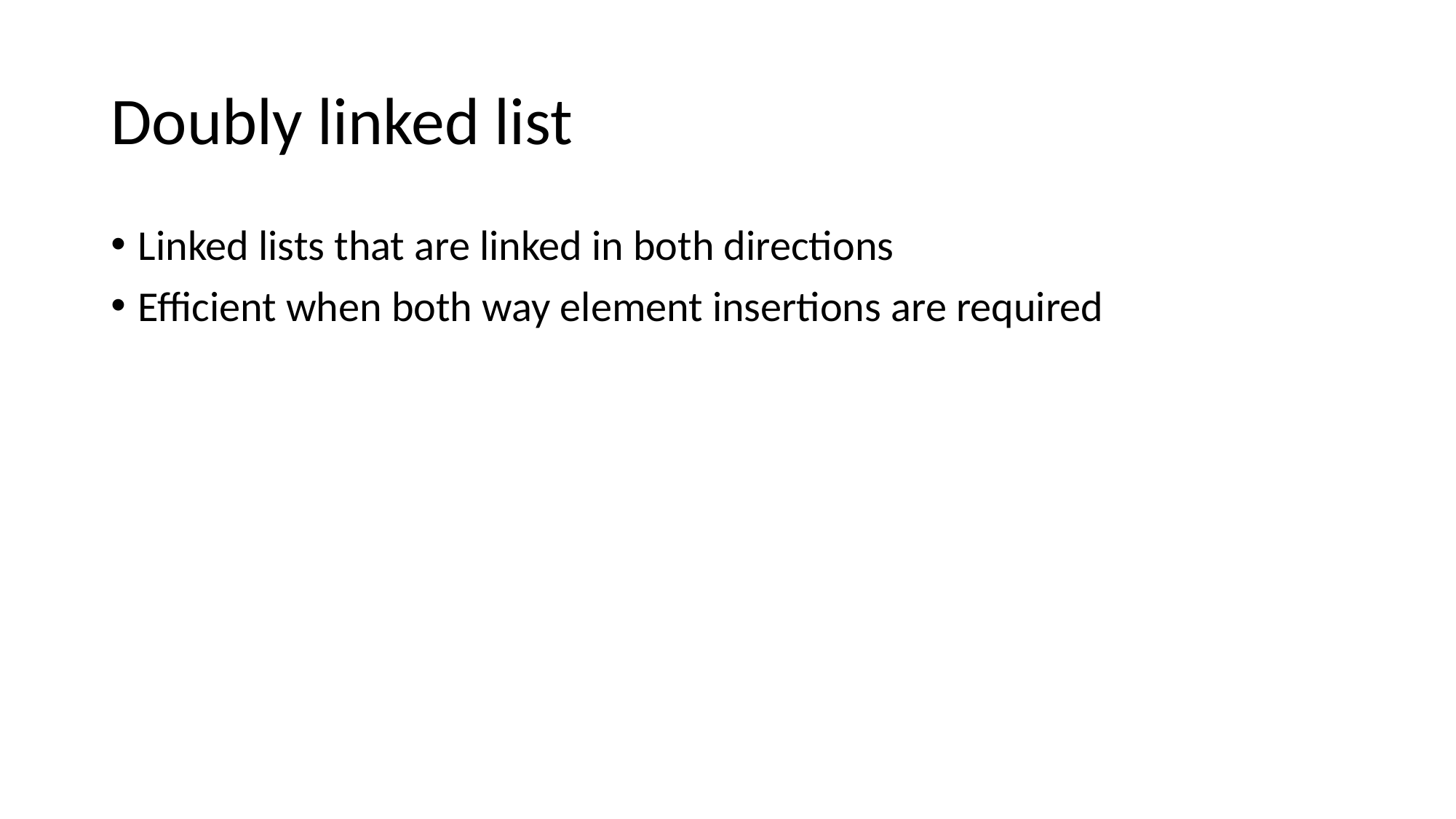

# Doubly linked list
Linked lists that are linked in both directions
Efficient when both way element insertions are required